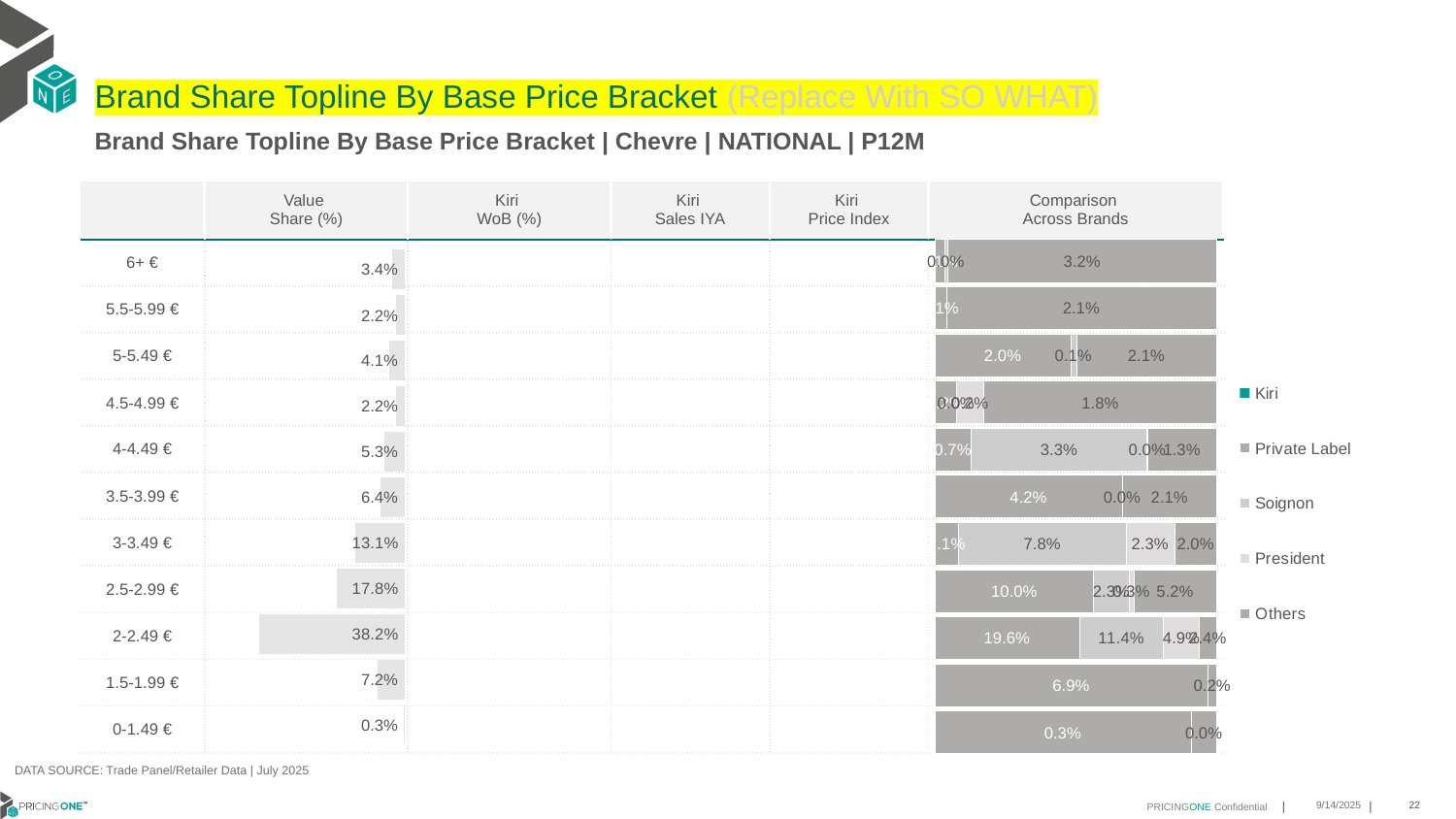

# Brand Share Topline By Base Price Bracket (Replace With SO WHAT)
Brand Share Topline By Base Price Bracket | Chevre | NATIONAL | P12M
|  | Value Share (%) | Kiri WoB (%) | Kiri Sales IYA | Kiri Price Index | Comparison Across Brands |
| --- | --- | --- | --- | --- | --- |
| 6+ € |  |  |  |  |  |
| 5.5-5.99 € |  |  |  |  |  |
| 5-5.49 € |  |  |  |  |  |
| 4.5-4.99 € |  |  |  |  |  |
| 4-4.49 € |  |  |  |  |  |
| 3.5-3.99 € |  |  |  |  |  |
| 3-3.49 € |  |  |  |  |  |
| 2.5-2.99 € |  |  |  |  |  |
| 2-2.49 € |  |  |  |  |  |
| 1.5-1.99 € |  |  |  |  |  |
| 0-1.49 € |  |  |  |  |  |

### Chart

| Category | Kiri | Private Label | Soignon | President | Others |
|---|---|---|---|---|---|
| 6+ € | None | 0.0011623776833627002 | 0.00035754374852480474 | None | 0.03243118032571056 |
| 5.5-5.99 € | None | 0.0008765633714918038 | None | None | 0.020839943078385777 |
| 5-5.49 € | None | 0.01997401370399722 | 0.0008004671505289393 | None | 0.020625106928448968 |
| 4.5-4.99 € | None | 0.00163180946787392 | 2.5948633414850514e-07 | 0.0021390953659405658 | 0.017896845369525804 |
| 4-4.49 € | None | 0.006806573674557335 | 0.03273279241273426 | 0.00010266638593046117 | 0.012915168651029919 |
| 3.5-3.99 € | None | 0.04233194195195807 | 3.1311350987252953e-06 | None | 0.02136662372645621 |
| 3-3.49 € | None | 0.010987943876921608 | 0.07769072865237994 | 0.022550160666894904 | 0.019629461571268787 |
| 2.5-2.99 € | None | 0.10022590213000396 | 0.02255762645942312 | 0.0026964534769534014 | 0.05242743447984273 |
| 2-2.49 € | None | 0.1956236050586164 | 0.11389957157743574 | 0.04870493991078667 | 0.023596813623473423 |
| 1.5-1.99 € | None | 0.06927519389949506 | None | None | 0.0023098522016008045 |
| 0-1.49 € | None | 0.002573554570854618 | None | None | 0.0002566542261586557 |

### Chart

| Category | Value Share |
|---|---|
|  | 0.033951101757598065 |

### Chart

| Category | Brand WoB % |
|---|---|
|  | None |
DATA SOURCE: Trade Panel/Retailer Data | July 2025

9/14/2025
22